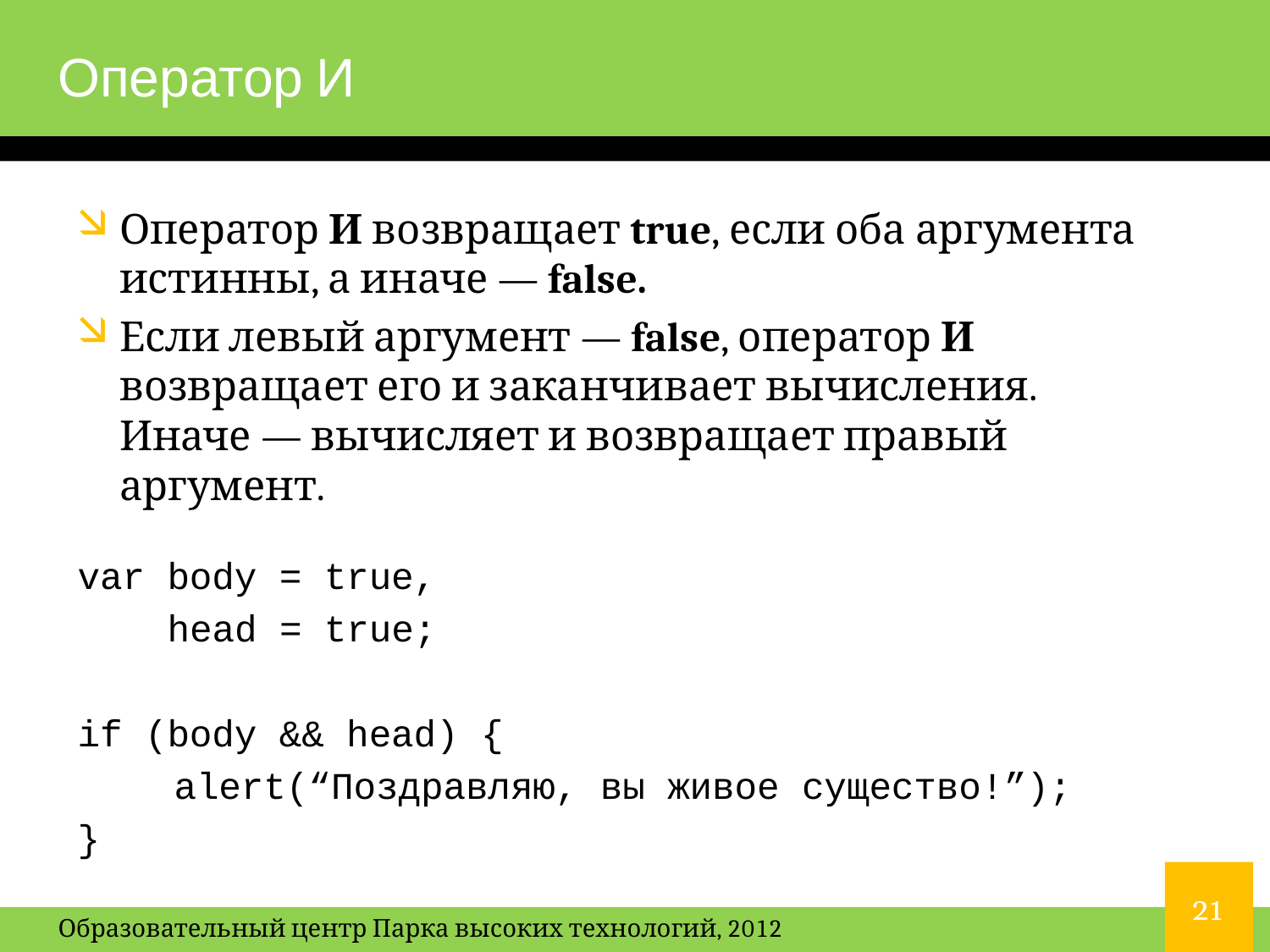

# Оператор И
Оператор И возвращает true, если оба аргумента истинны, а иначе — false.
Если левый аргумент — false, оператор И возвращает его и заканчивает вычисления. Иначе — вычисляет и возвращает правый аргумент.
var body = true,
    head = true;

if (body && head) {
	alert(“Поздравляю, вы живое существо!”);
}
21